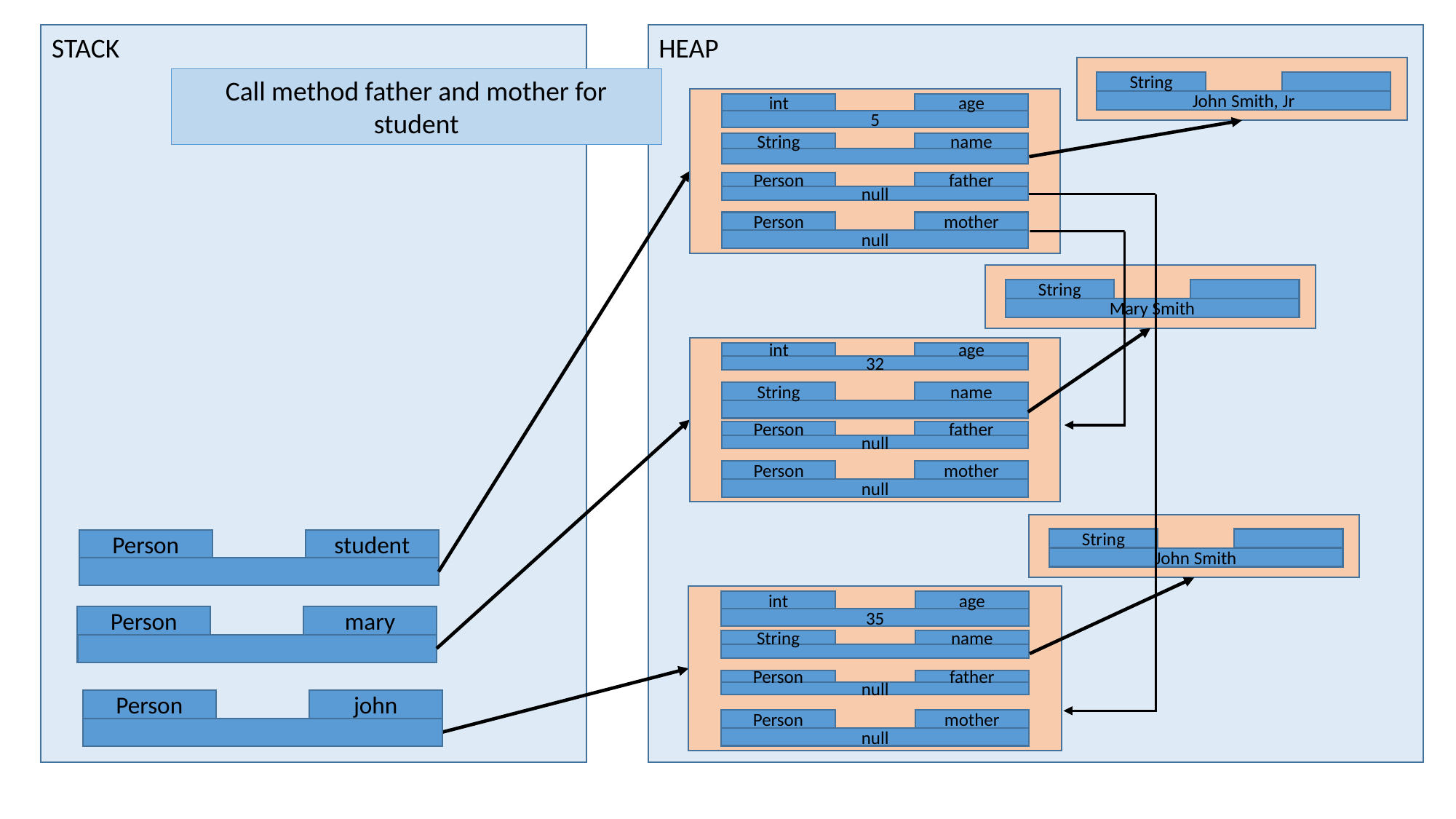

STACK
HEAP

String

John Smith, Jr
Call method father and mother for student

int
age
5
String
name

Person
father
null
Person
mother
null

String

Mary Smith

int
age
32
String
name

Person
father
null
Person
mother
null

String

John Smith
Person
student

int
age
35
String
name

Person
father
null
Person
mother
null
Person
mary

Person
john